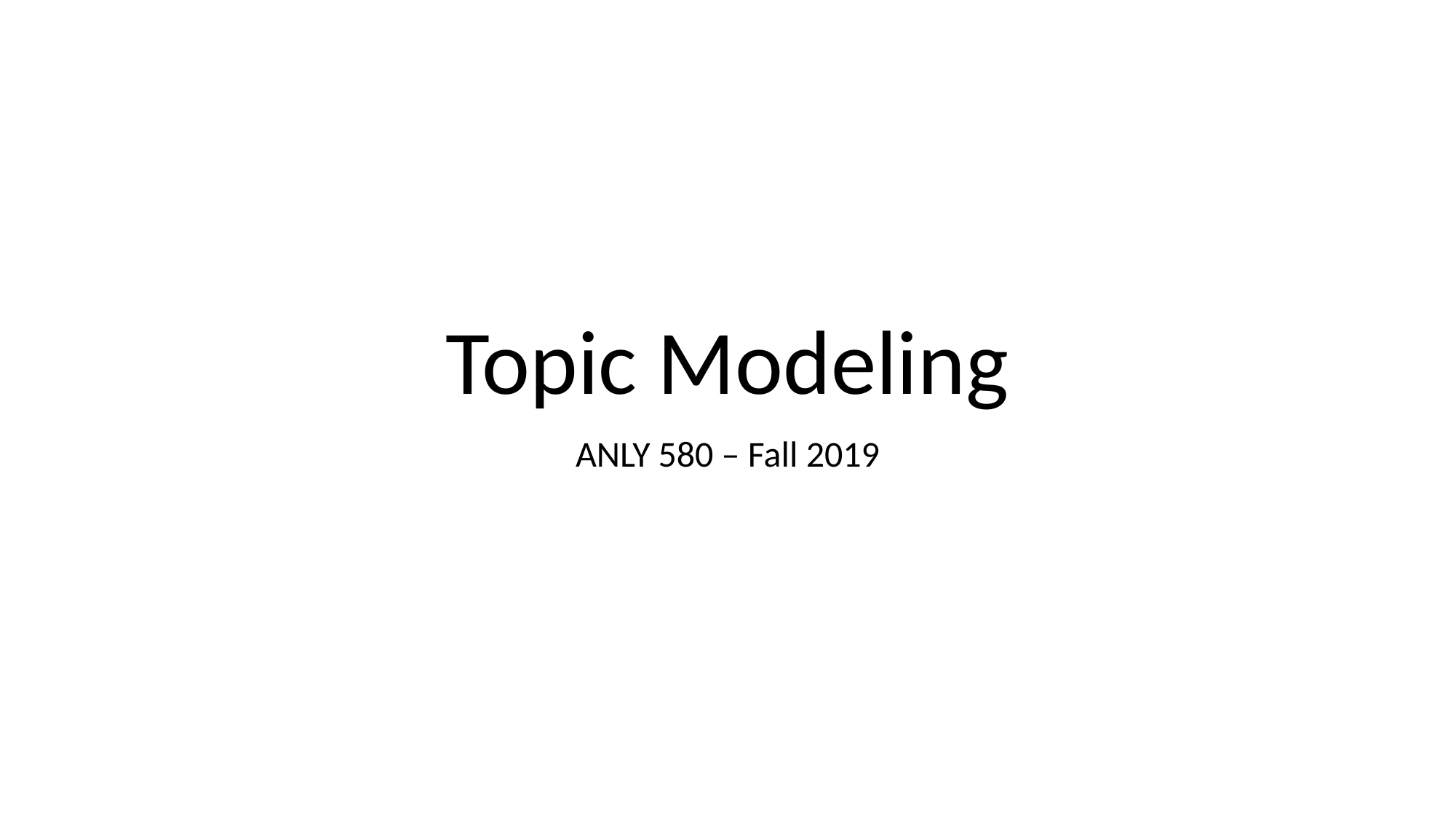

# Topic Modeling
ANLY 580 – Fall 2019